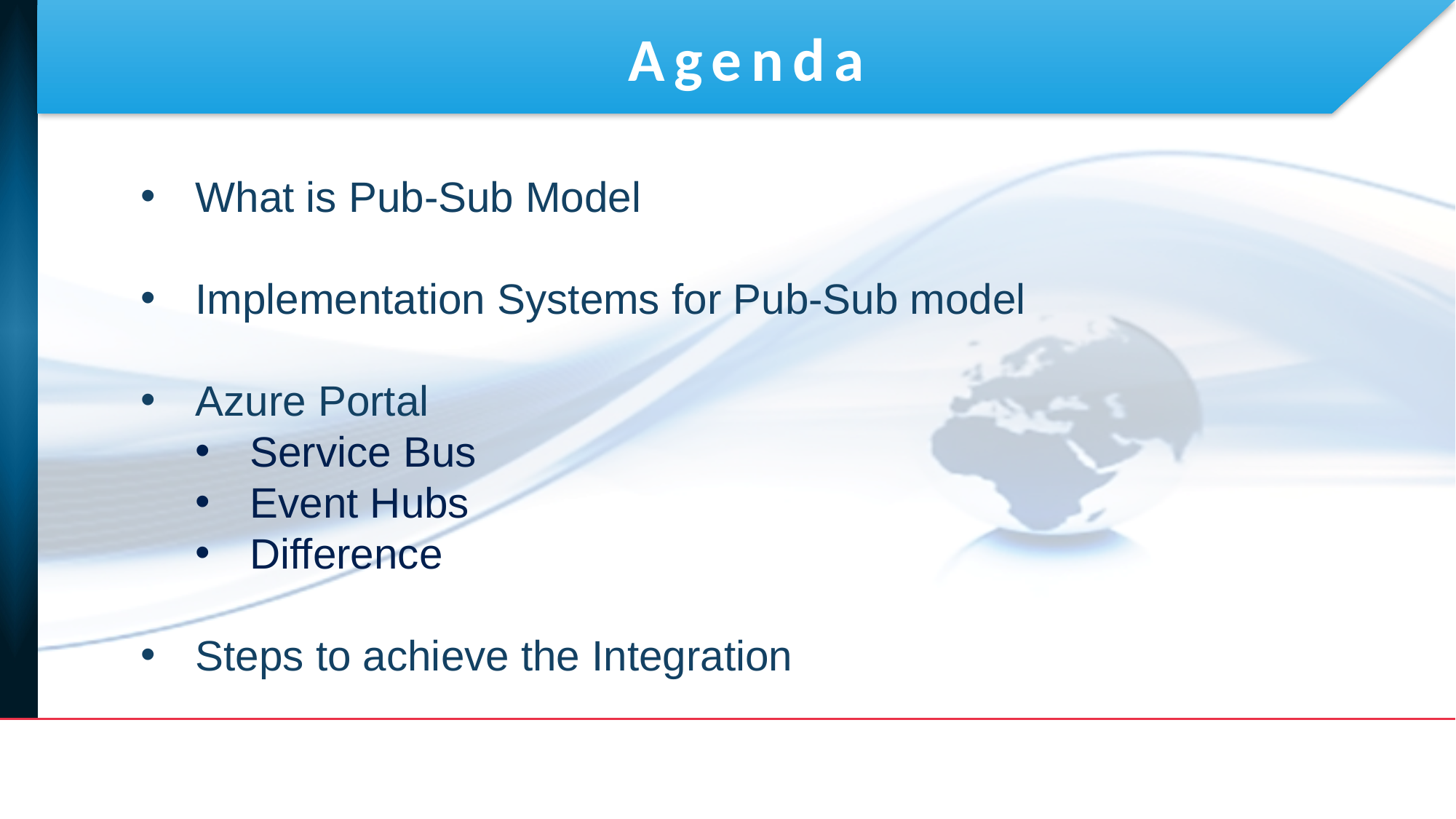

Agenda

What is Pub-Sub Model

Implementation Systems for Pub-Sub model

Azure Portal
Service Bus
Event Hubs
Difference

Steps to achieve the Integration